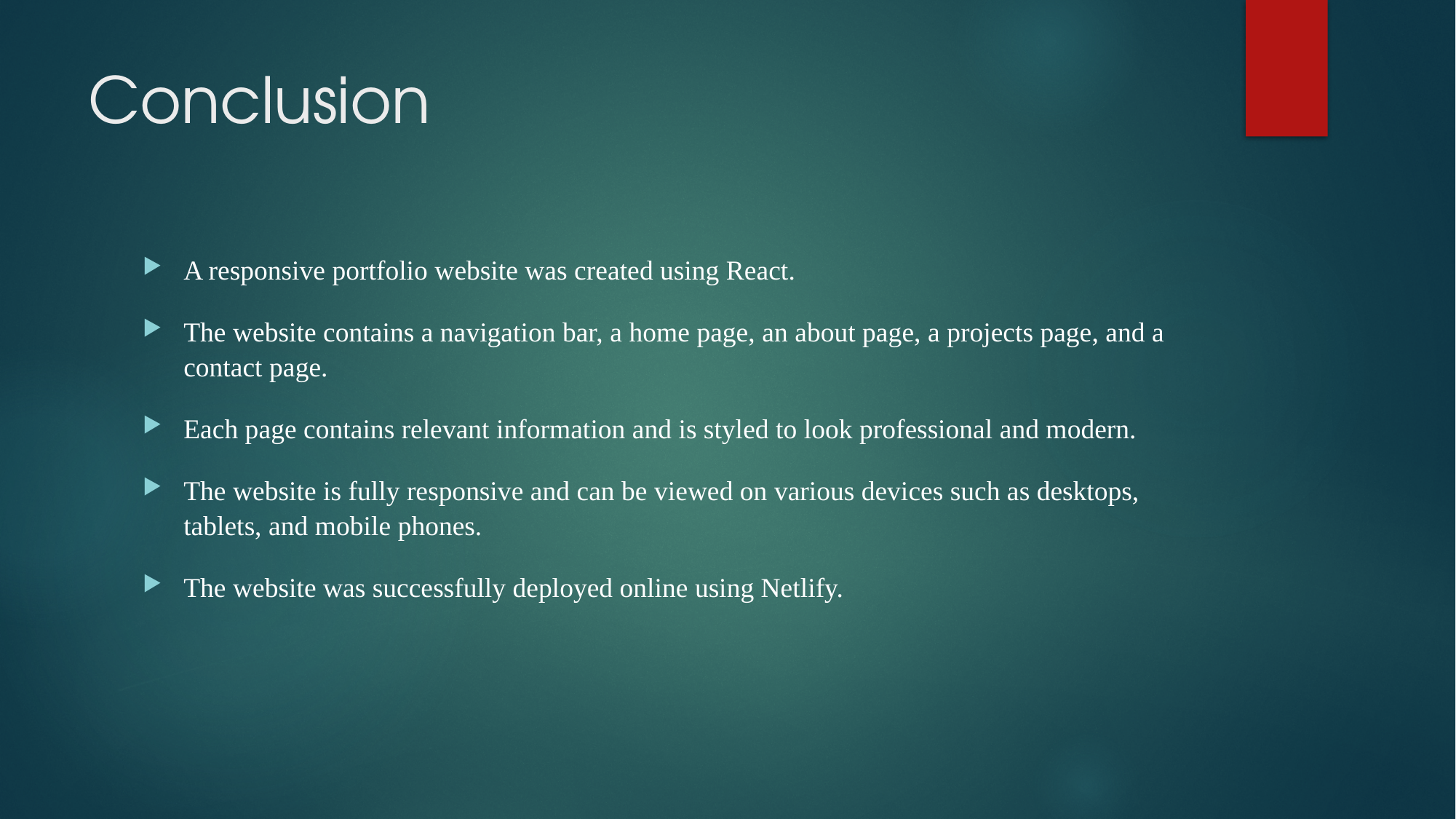

# Conclusion
A responsive portfolio website was created using React.
The website contains a navigation bar, a home page, an about page, a projects page, and a contact page.
Each page contains relevant information and is styled to look professional and modern.
The website is fully responsive and can be viewed on various devices such as desktops, tablets, and mobile phones.
The website was successfully deployed online using Netlify.